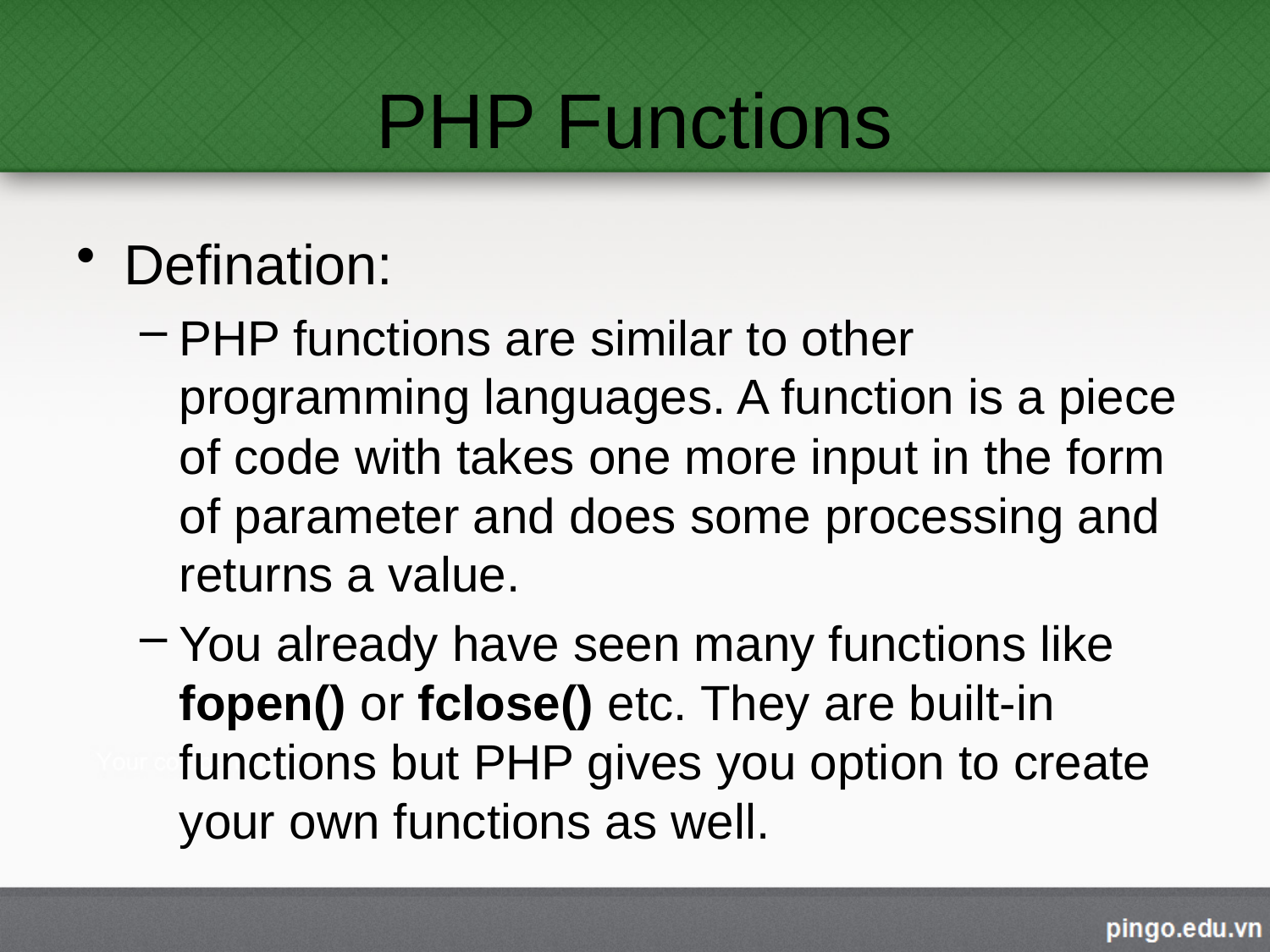

# PHP Functions
Defination:
PHP functions are similar to other programming languages. A function is a piece of code with takes one more input in the form of parameter and does some processing and returns a value.
You already have seen many functions like fopen() or fclose() etc. They are built-in functions but PHP gives you option to create your own functions as well.